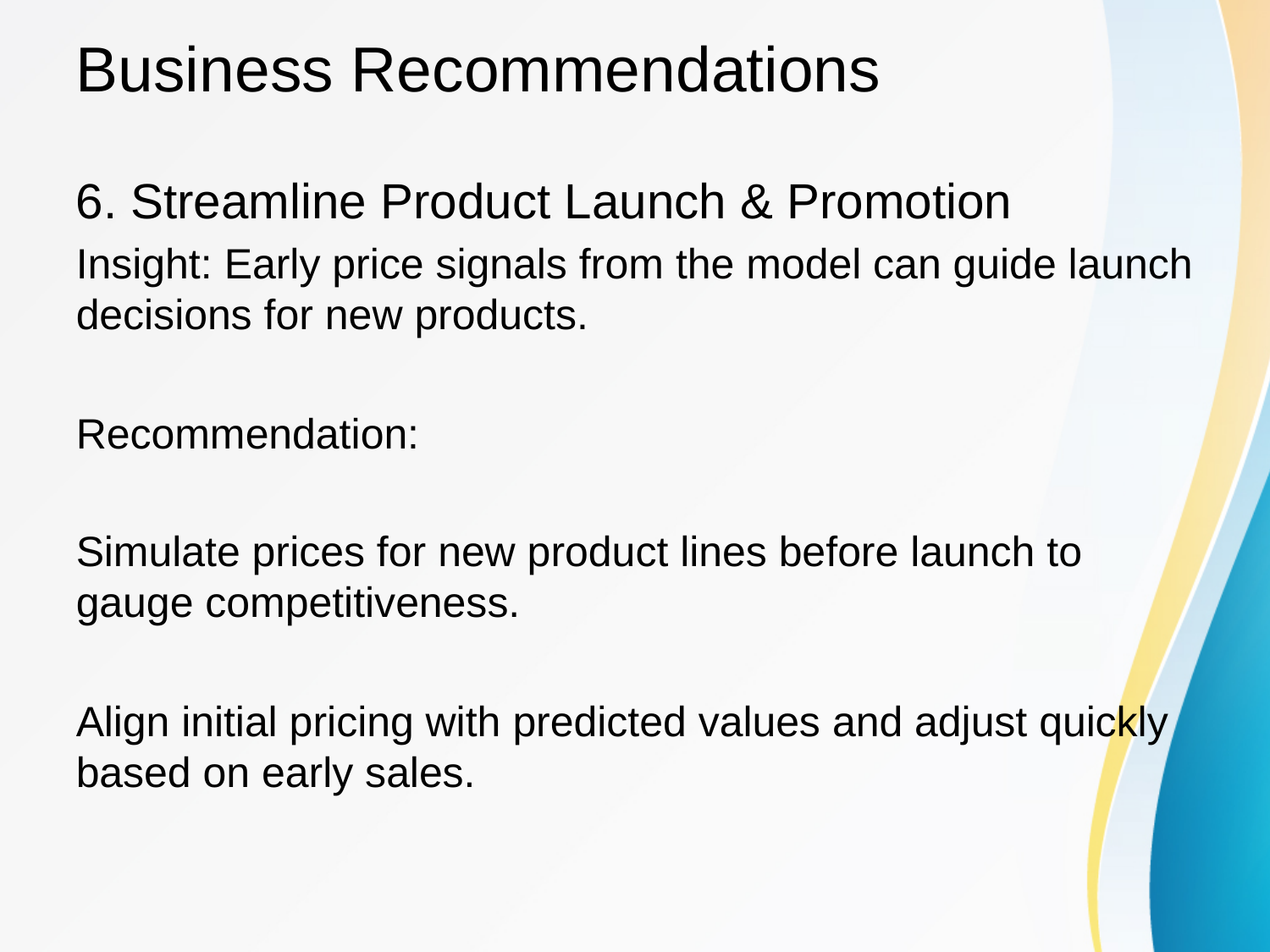

# Business Recommendations
6. Streamline Product Launch & Promotion
Insight: Early price signals from the model can guide launch decisions for new products.

Recommendation:

Simulate prices for new product lines before launch to gauge competitiveness.

Align initial pricing with predicted values and adjust quickly based on early sales.